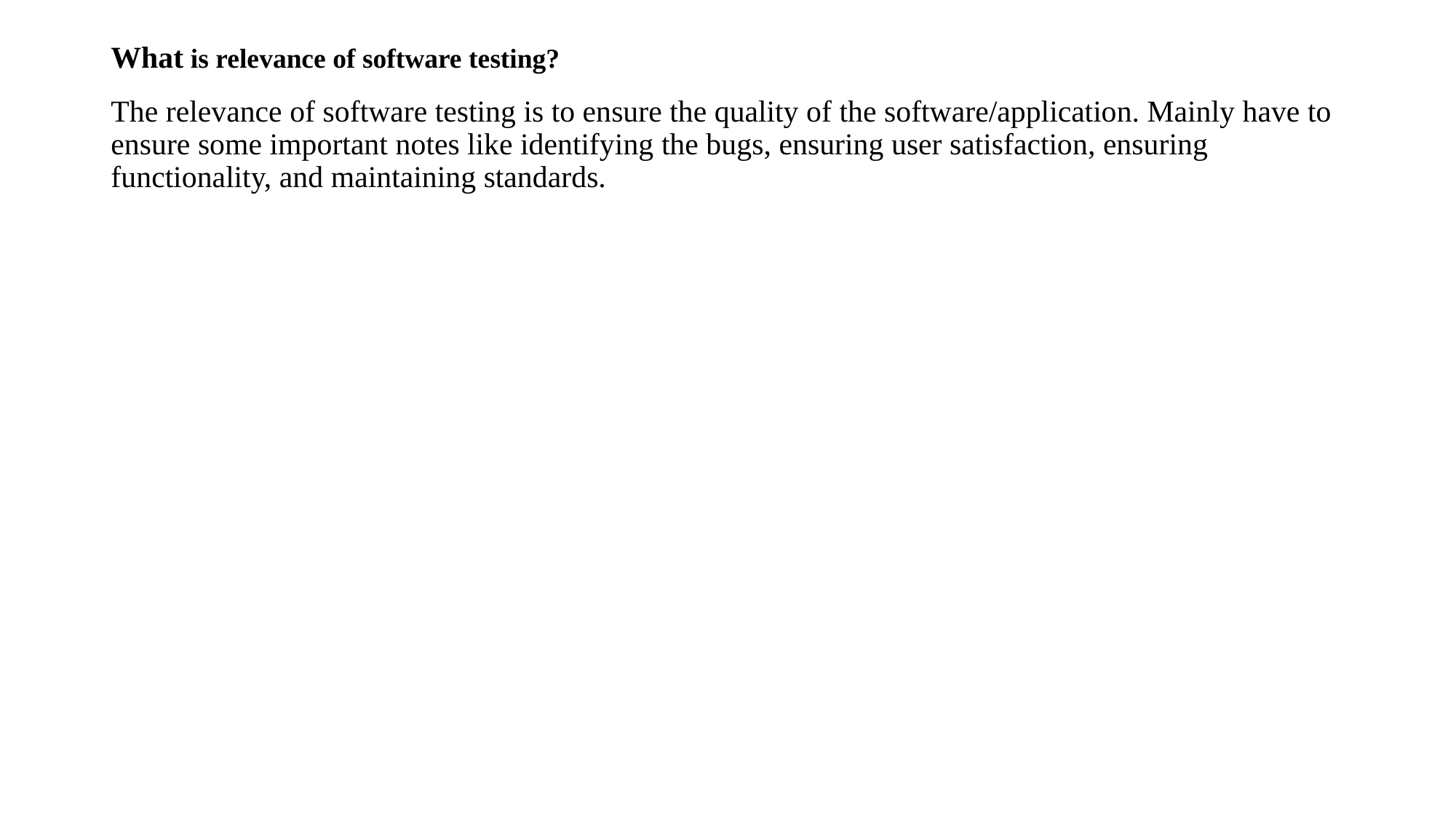

# What is relevance of software testing?
The relevance of software testing is to ensure the quality of the software/application. Mainly have to ensure some important notes like identifying the bugs, ensuring user satisfaction, ensuring functionality, and maintaining standards.